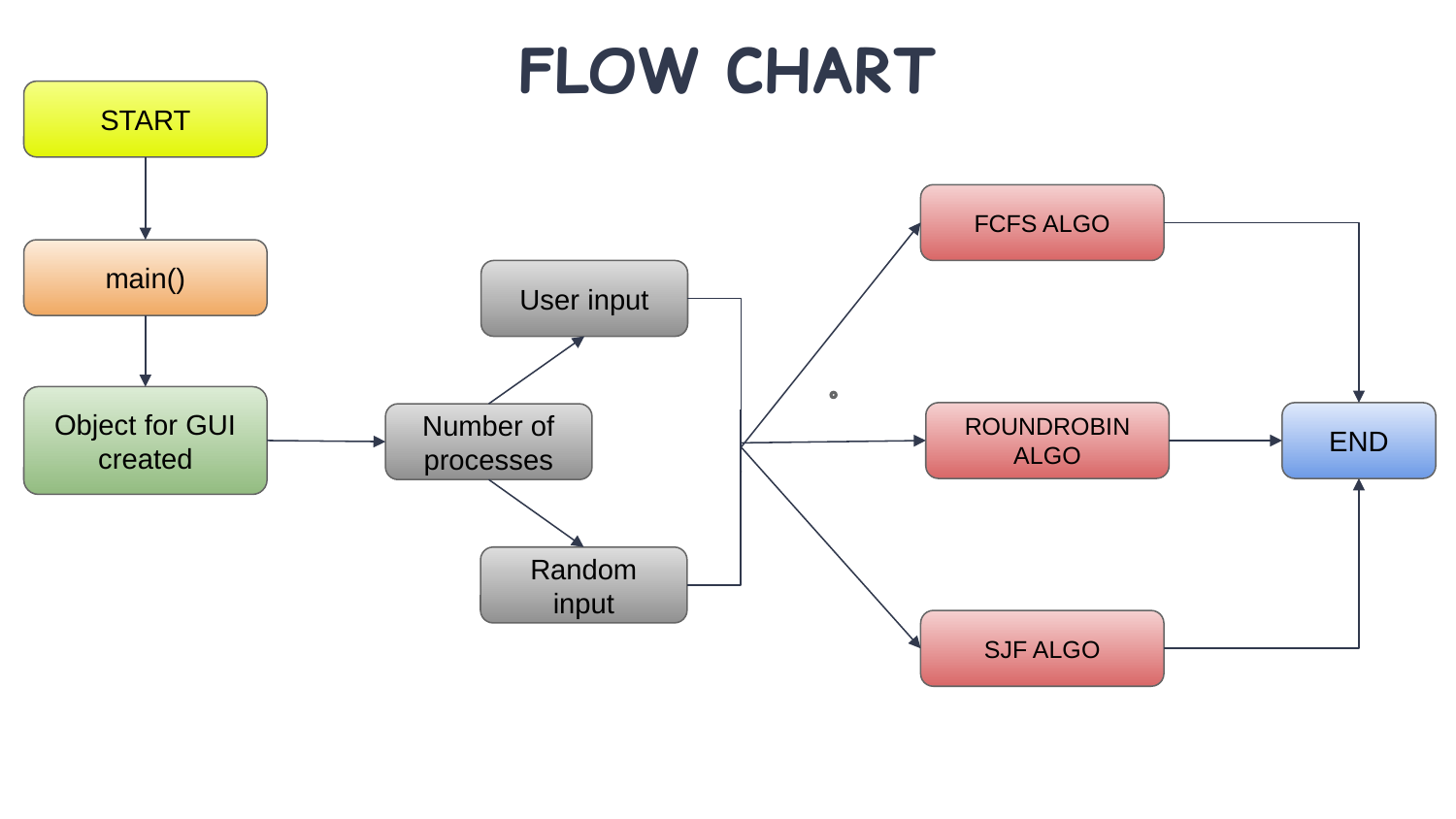

FLOW CHART
START
FCFS ALGO
main()
User input
Object for GUI created

ROUNDROBIN ALGO
END
Number of processes
Random input
SJF ALGO